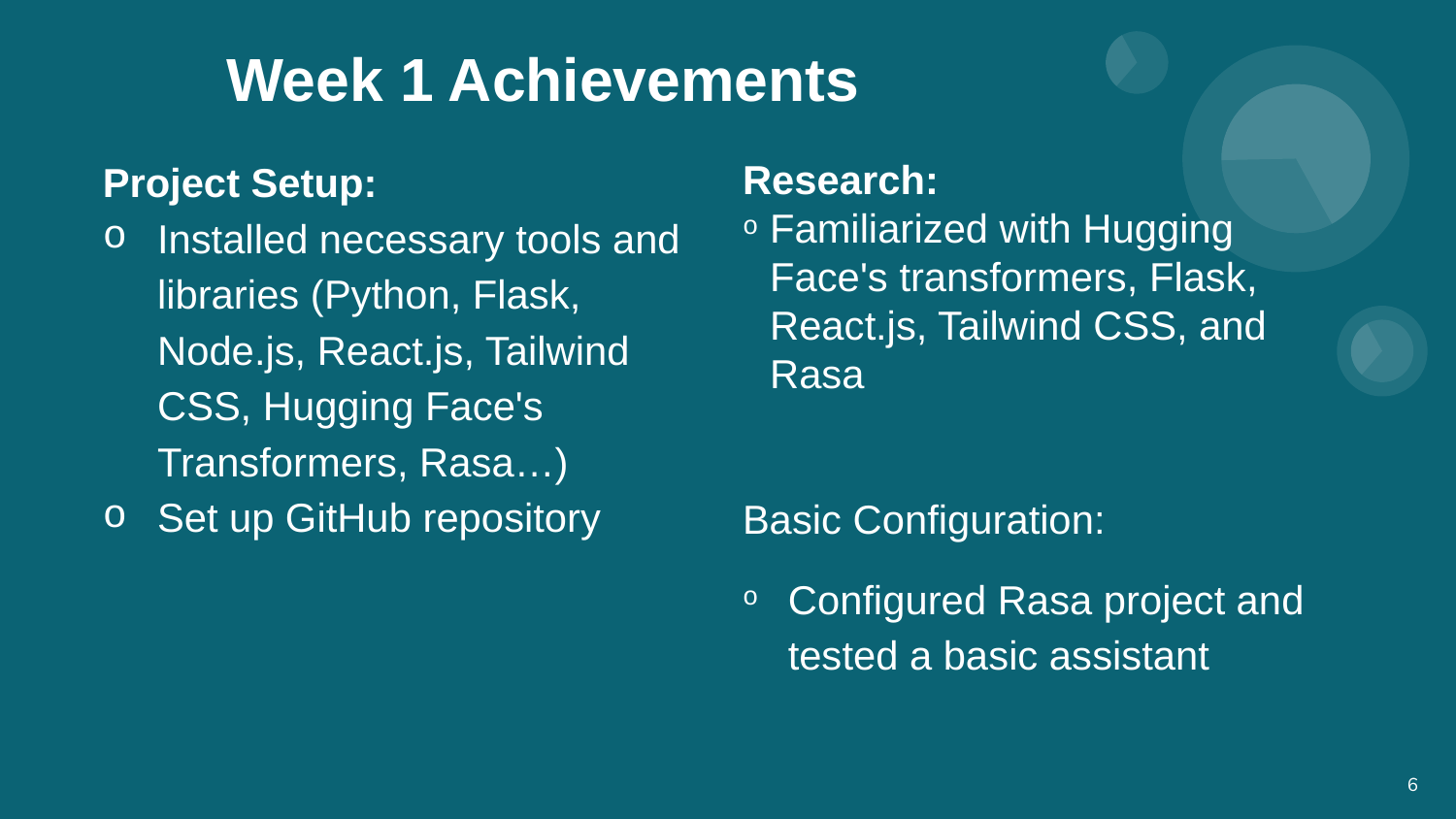

# Week 1 Achievements
Research:
Familiarized with Hugging Face's transformers, Flask, React.js, Tailwind CSS, and Rasa

Basic Configuration:
Configured Rasa project and tested a basic assistant
Project Setup:
Installed necessary tools and libraries (Python, Flask, Node.js, React.js, Tailwind CSS, Hugging Face's Transformers, Rasa…)
Set up GitHub repository
6